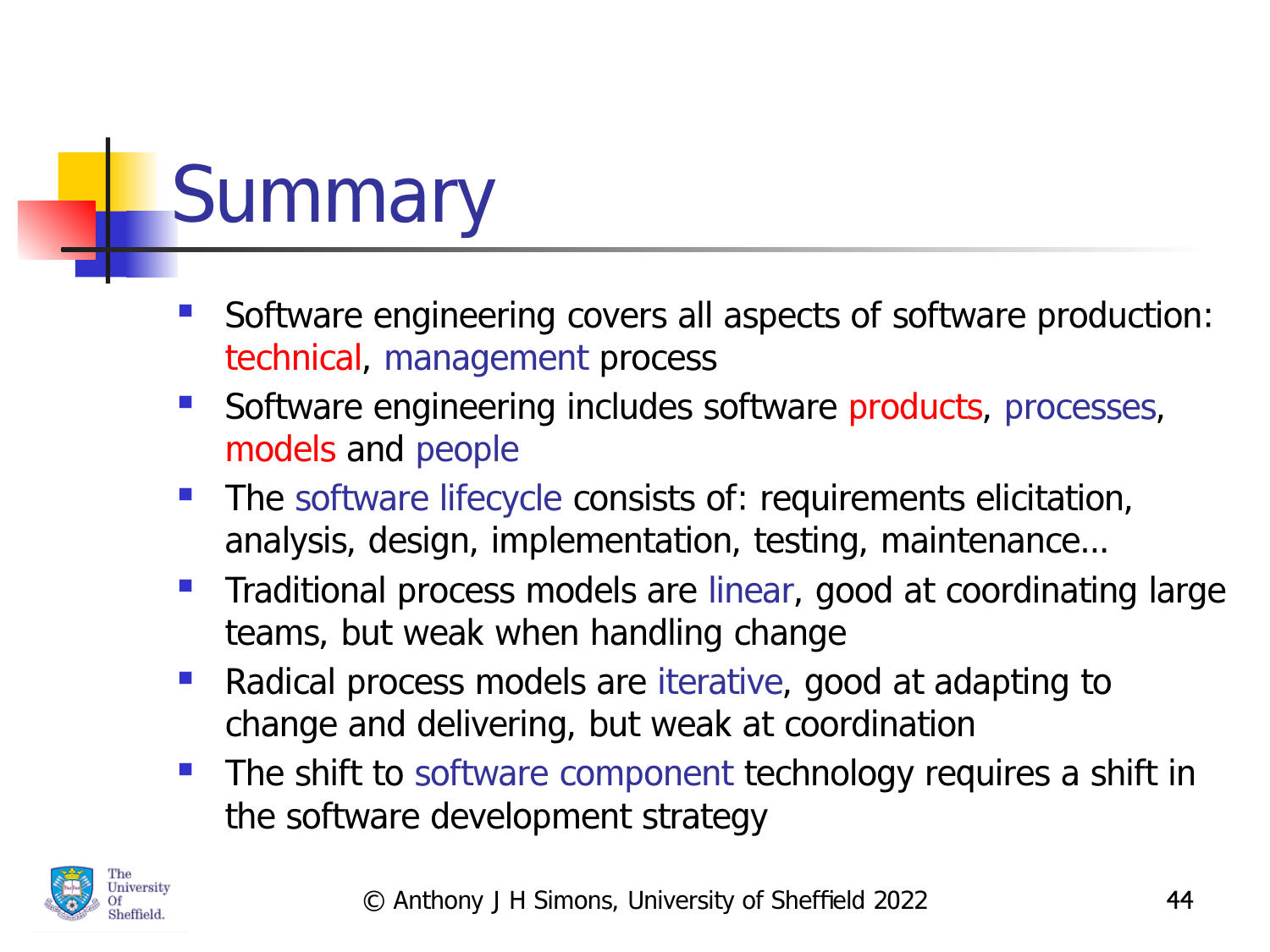

# Summary
Software engineering covers all aspects of software production: technical, management process
Software engineering includes software products, processes, models and people
The software lifecycle consists of: requirements elicitation, analysis, design, implementation, testing, maintenance…
Traditional process models are linear, good at coordinating large teams, but weak when handling change
Radical process models are iterative, good at adapting to change and delivering, but weak at coordination
The shift to software component technology requires a shift in the software development strategy
© Anthony J H Simons, University of Sheffield 2022
44